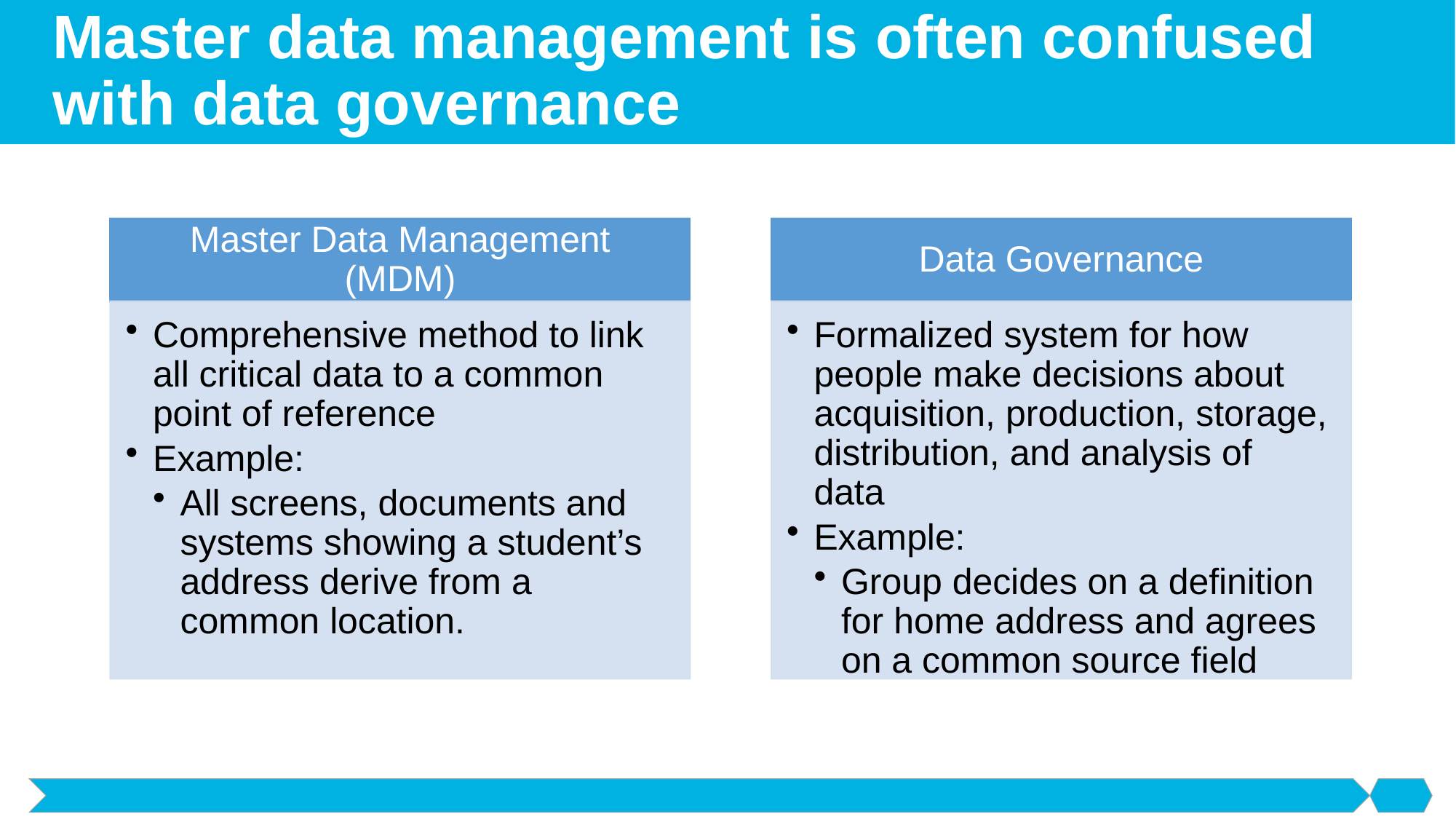

# Master data management is often confused with data governance

Master Data Management (MDM)
Comprehensive method to link all critical data to a common point of reference
Example:
All screens, documents and systems showing a student’s address derive from a common location.
Data Governance
Formalized system for how people make decisions about acquisition, production, storage, distribution, and analysis of data
Example:
Group decides on a definition for home address and agrees on a common source field